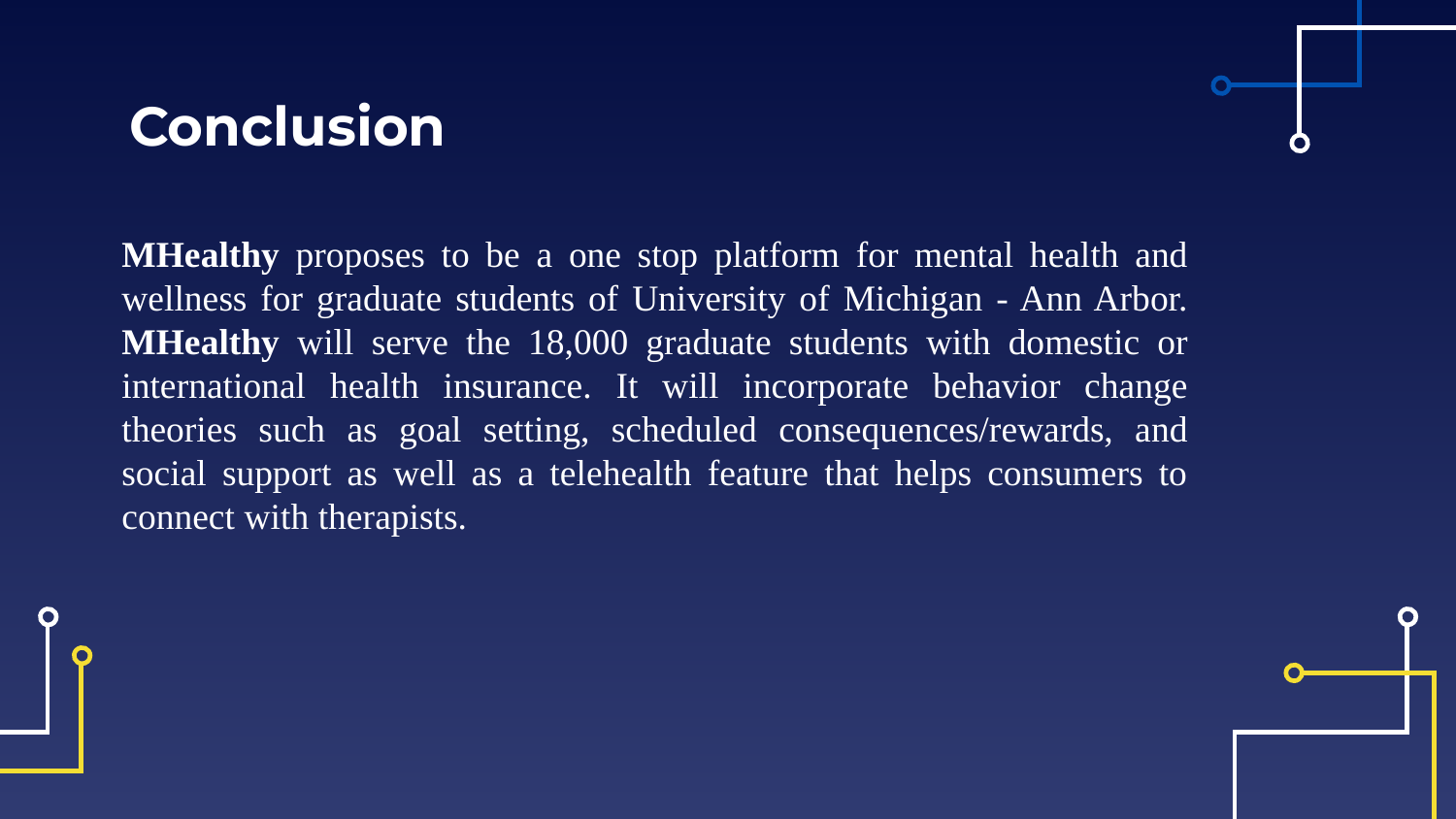

# Conclusion
MHealthy proposes to be a one stop platform for mental health and wellness for graduate students of University of Michigan - Ann Arbor. MHealthy will serve the 18,000 graduate students with domestic or international health insurance. It will incorporate behavior change theories such as goal setting, scheduled consequences/rewards, and social support as well as a telehealth feature that helps consumers to connect with therapists.